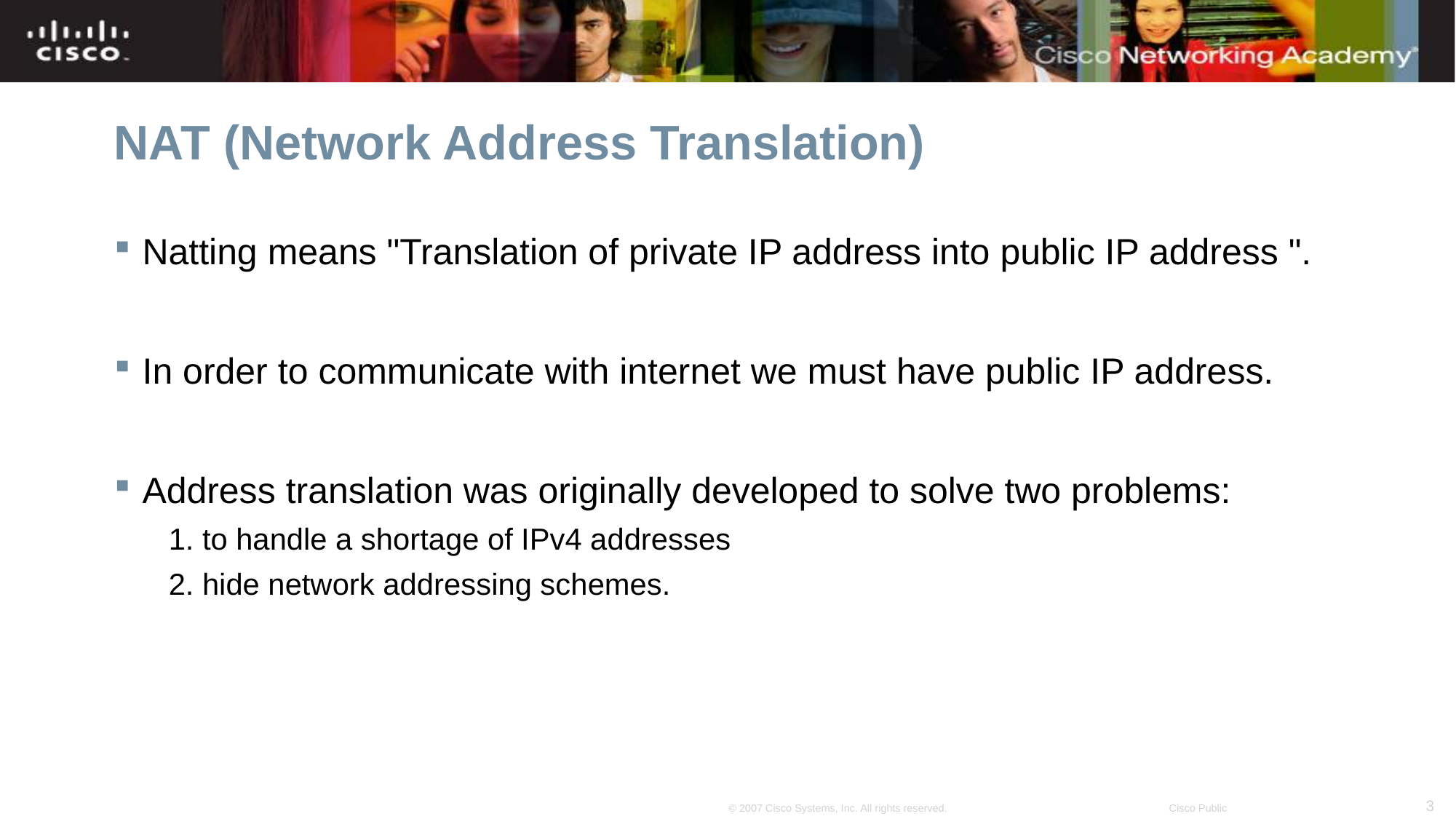

# NAT (Network Address Translation)
Natting means "Translation of private IP address into public IP address ".

In order to communicate with internet we must have public IP address.

Address translation was originally developed to solve two problems:
1. to handle a shortage of IPv4 addresses
2. hide network addressing schemes.